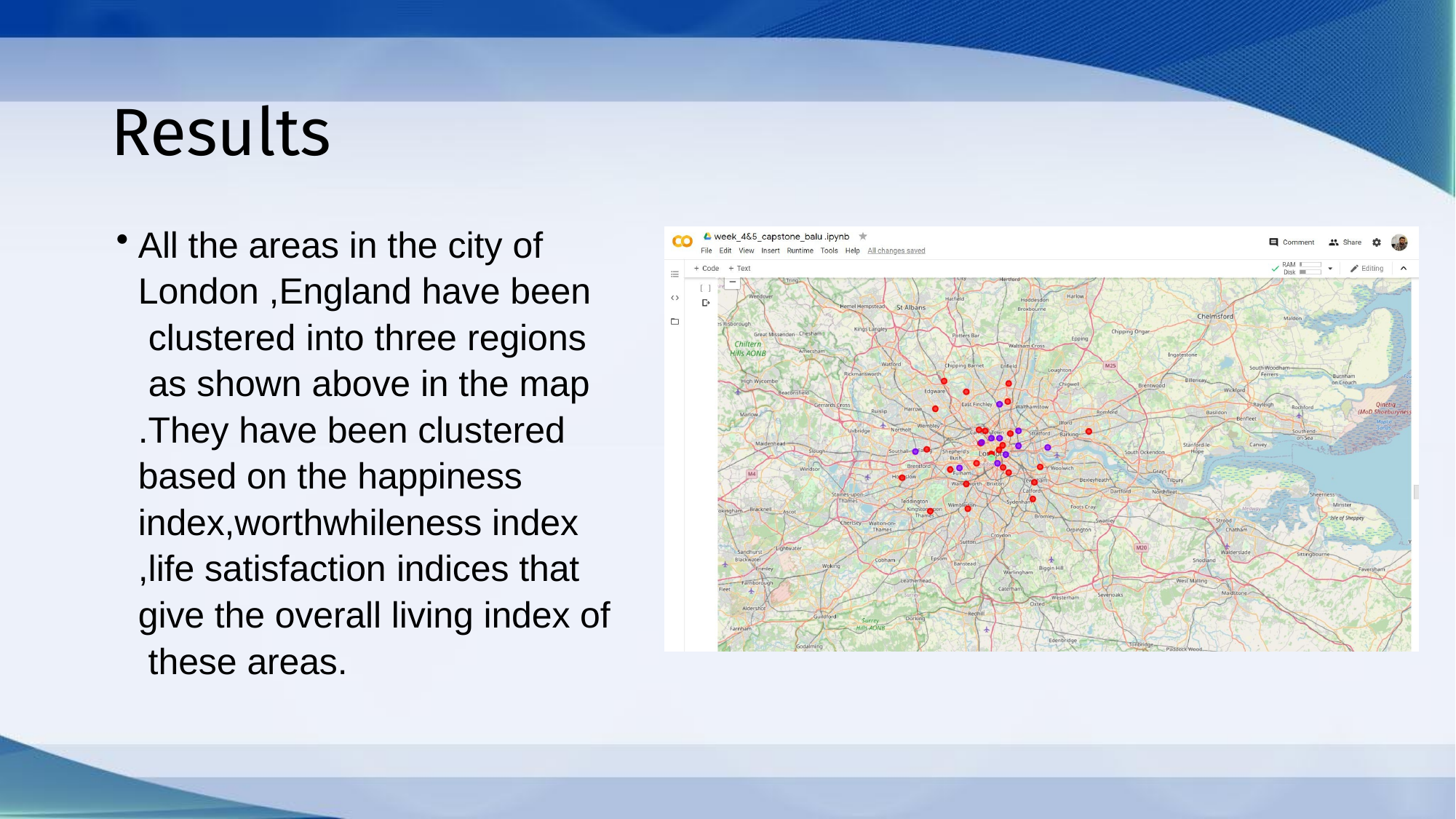

# Results
All the areas in the city of  London ,England have been  clustered into three regions  as shown above in the map
.They have been clustered  based on the happiness  index,worthwhileness index
,life satisfaction indices that  give the overall living index of  these areas.